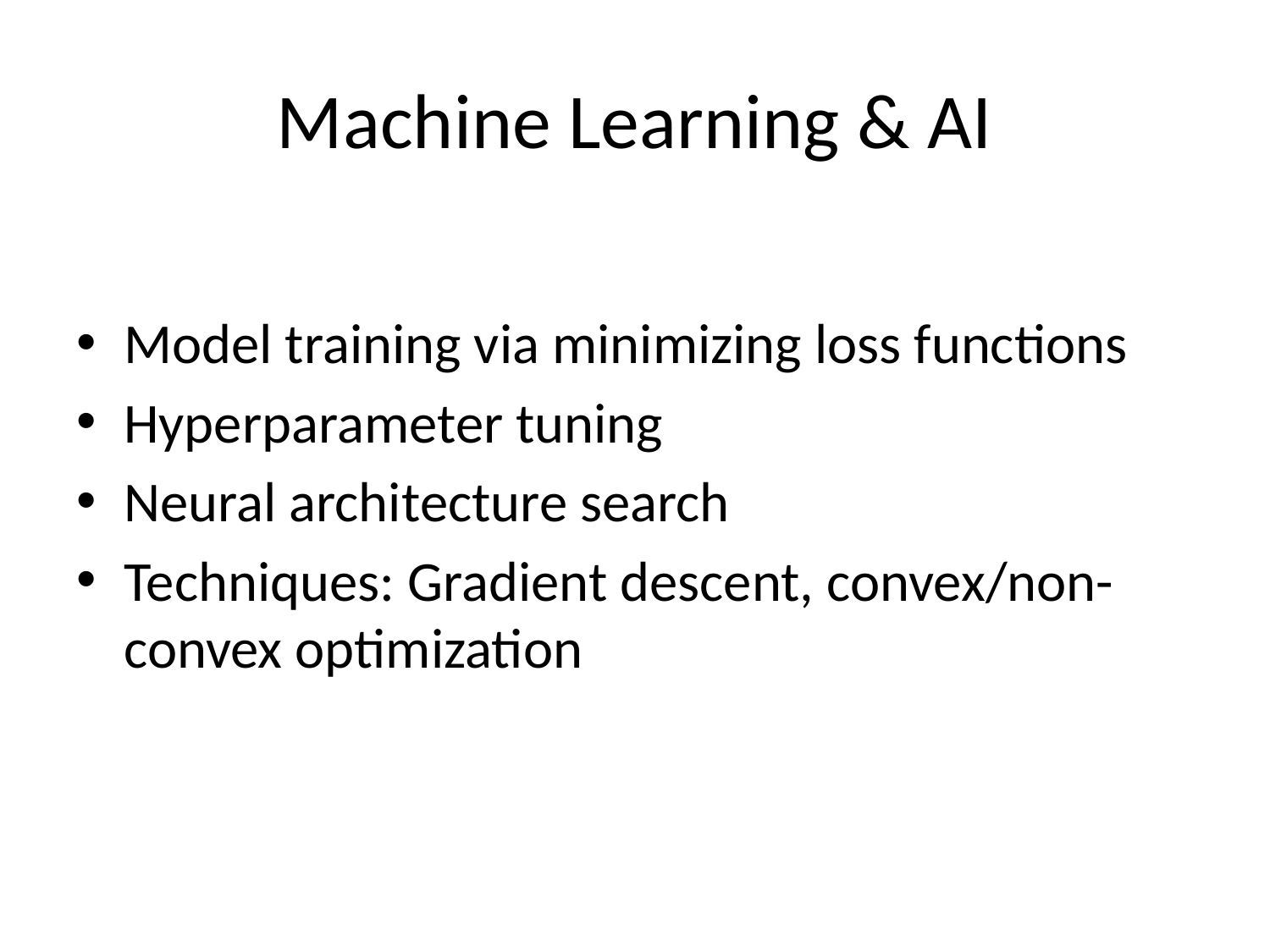

# Machine Learning & AI

Model training via minimizing loss functions
Hyperparameter tuning
Neural architecture search
Techniques: Gradient descent, convex/non-convex optimization